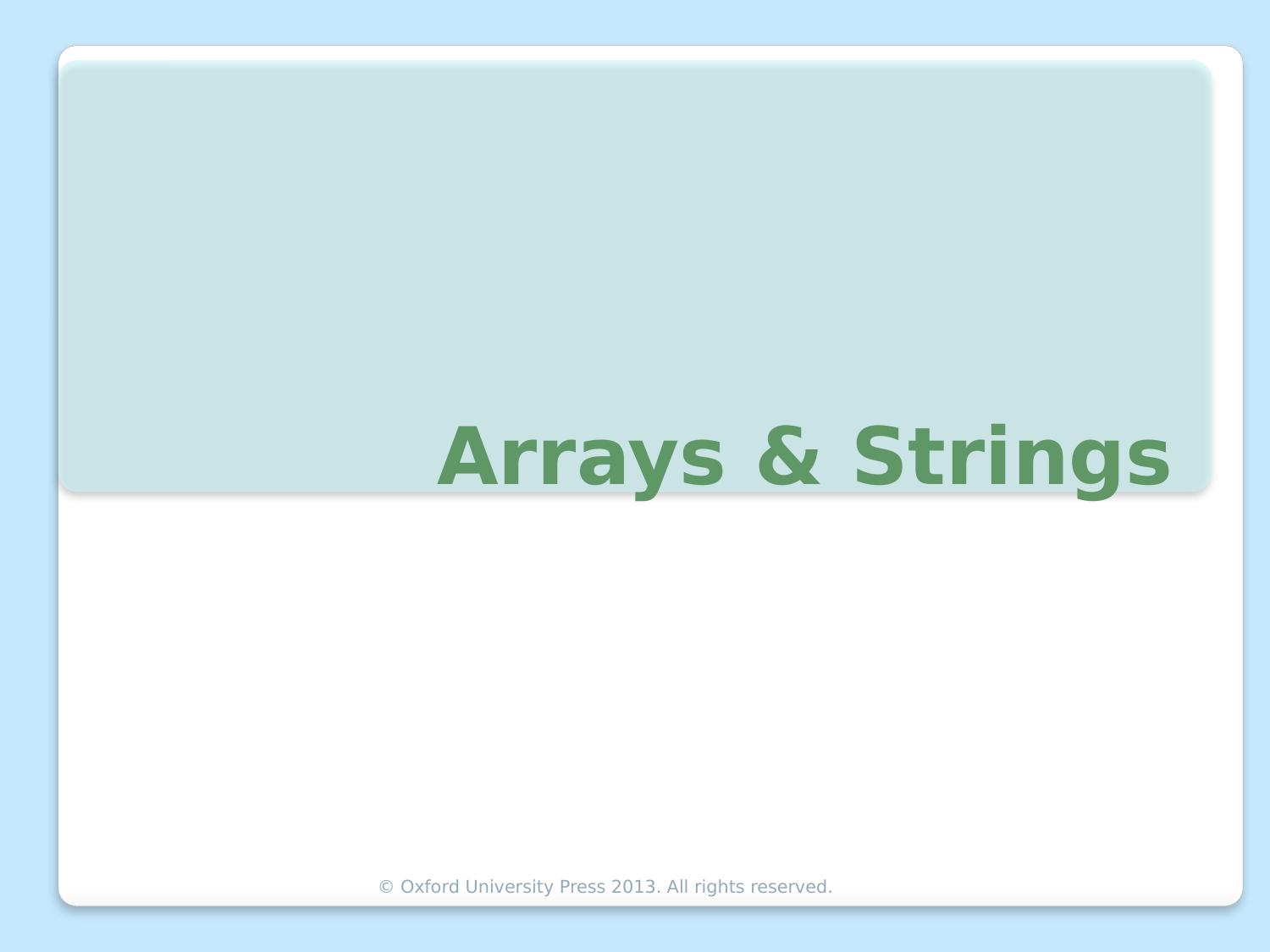

# Arrays & Strings

© Oxford University Press 2013. All rights reserved.